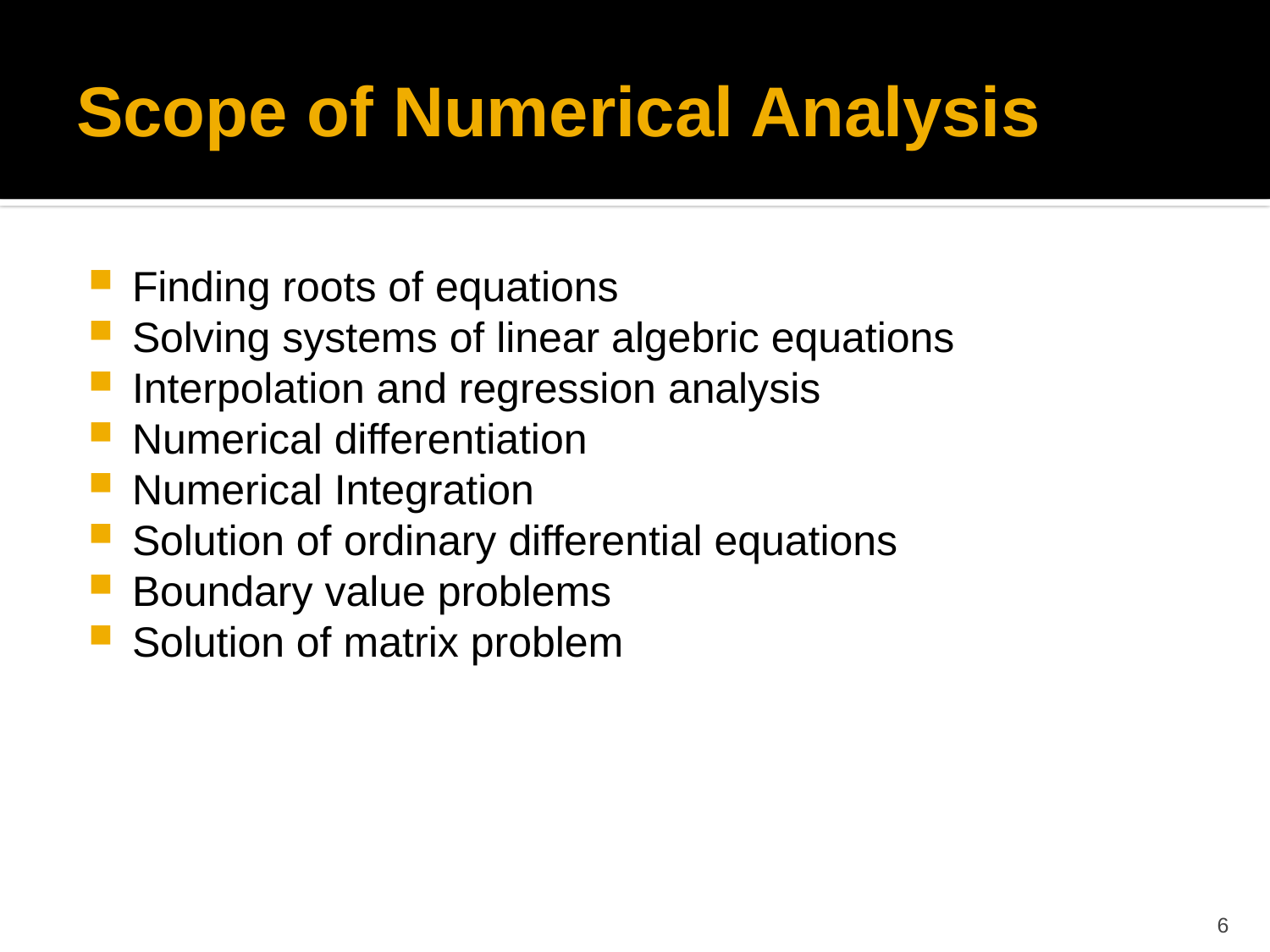

# Scope of Numerical Analysis
Finding roots of equations
Solving systems of linear algebric equations
Interpolation and regression analysis
Numerical differentiation
Numerical Integration
Solution of ordinary differential equations
Boundary value problems
Solution of matrix problem

6